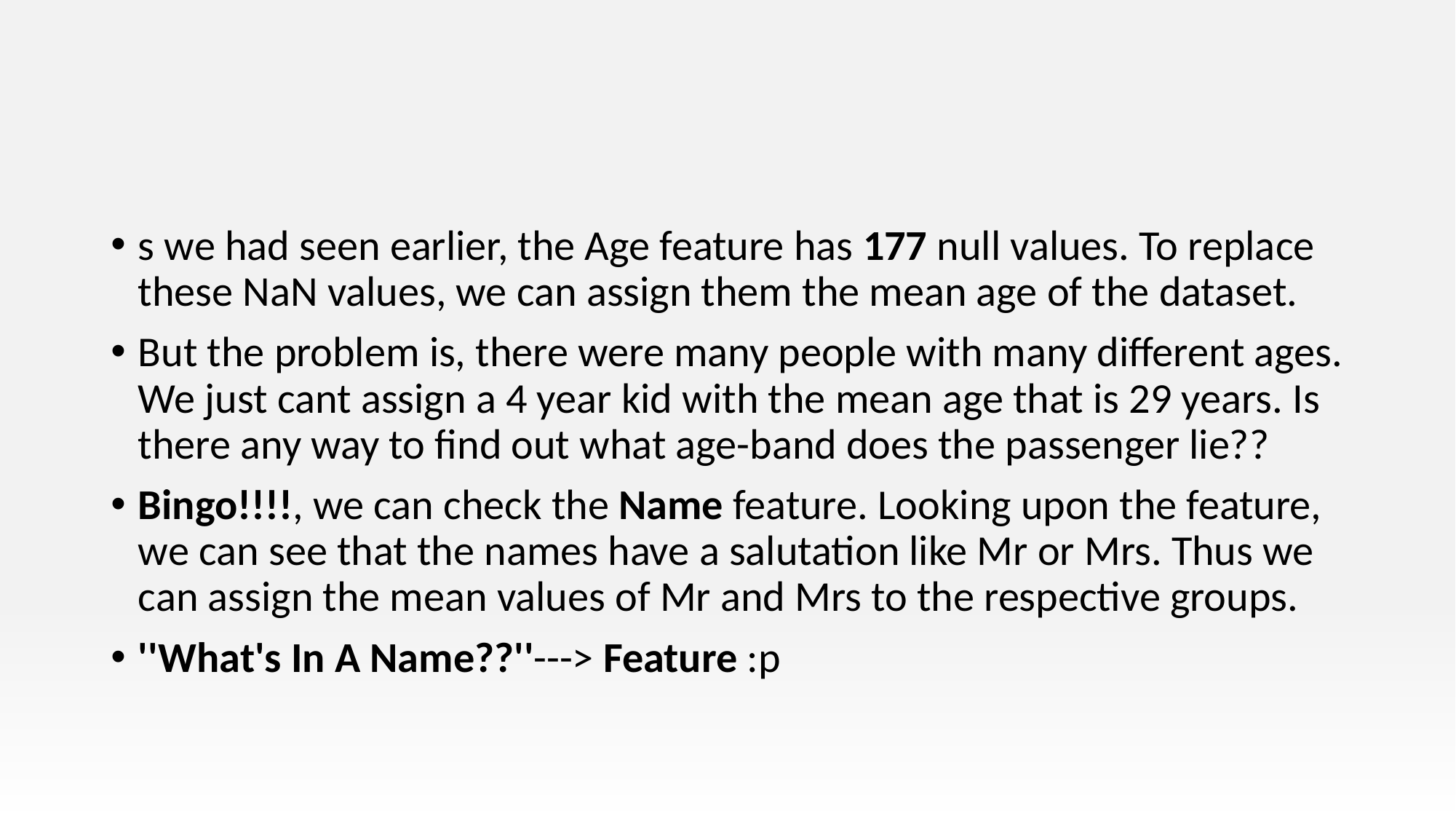

#
s we had seen earlier, the Age feature has 177 null values. To replace these NaN values, we can assign them the mean age of the dataset.
But the problem is, there were many people with many different ages. We just cant assign a 4 year kid with the mean age that is 29 years. Is there any way to find out what age-band does the passenger lie??
Bingo!!!!, we can check the Name feature. Looking upon the feature, we can see that the names have a salutation like Mr or Mrs. Thus we can assign the mean values of Mr and Mrs to the respective groups.
''What's In A Name??''---> Feature :p